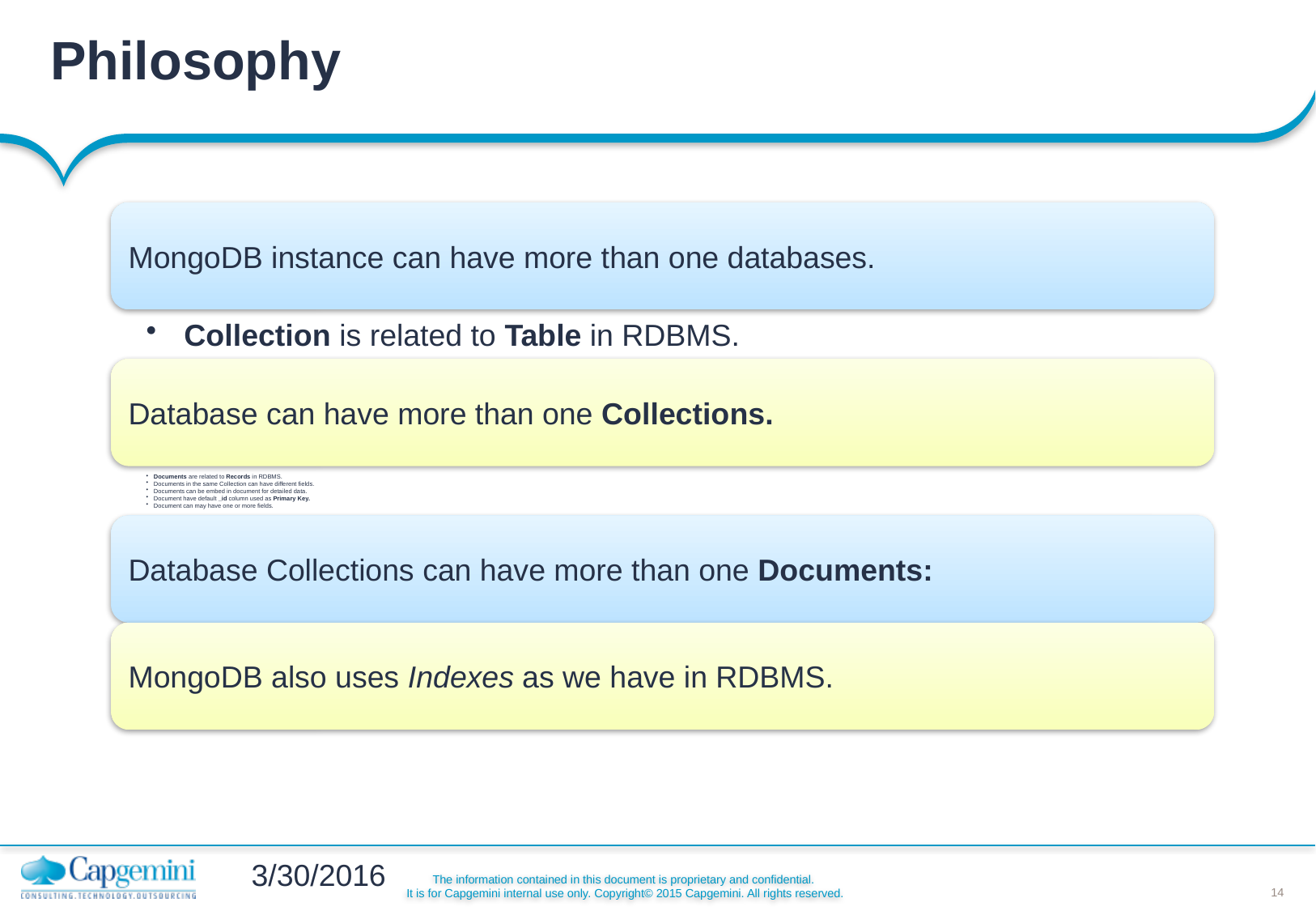

# Philosophy
MongoDB instance can have more than one databases.
Database can have more than one Collections.
Collection is related to Table in RDBMS.
Database Collections can have more than one Documents:
Documents are related to Records in RDBMS.
Documents in the same Collection can have different fields.
Documents can be embed in document for detailed data.
Document have default _id column used as Primary Key.
Document can may have one or more fields.
MongoDB also uses Indexes as we have in RDBMS.
3/30/2016